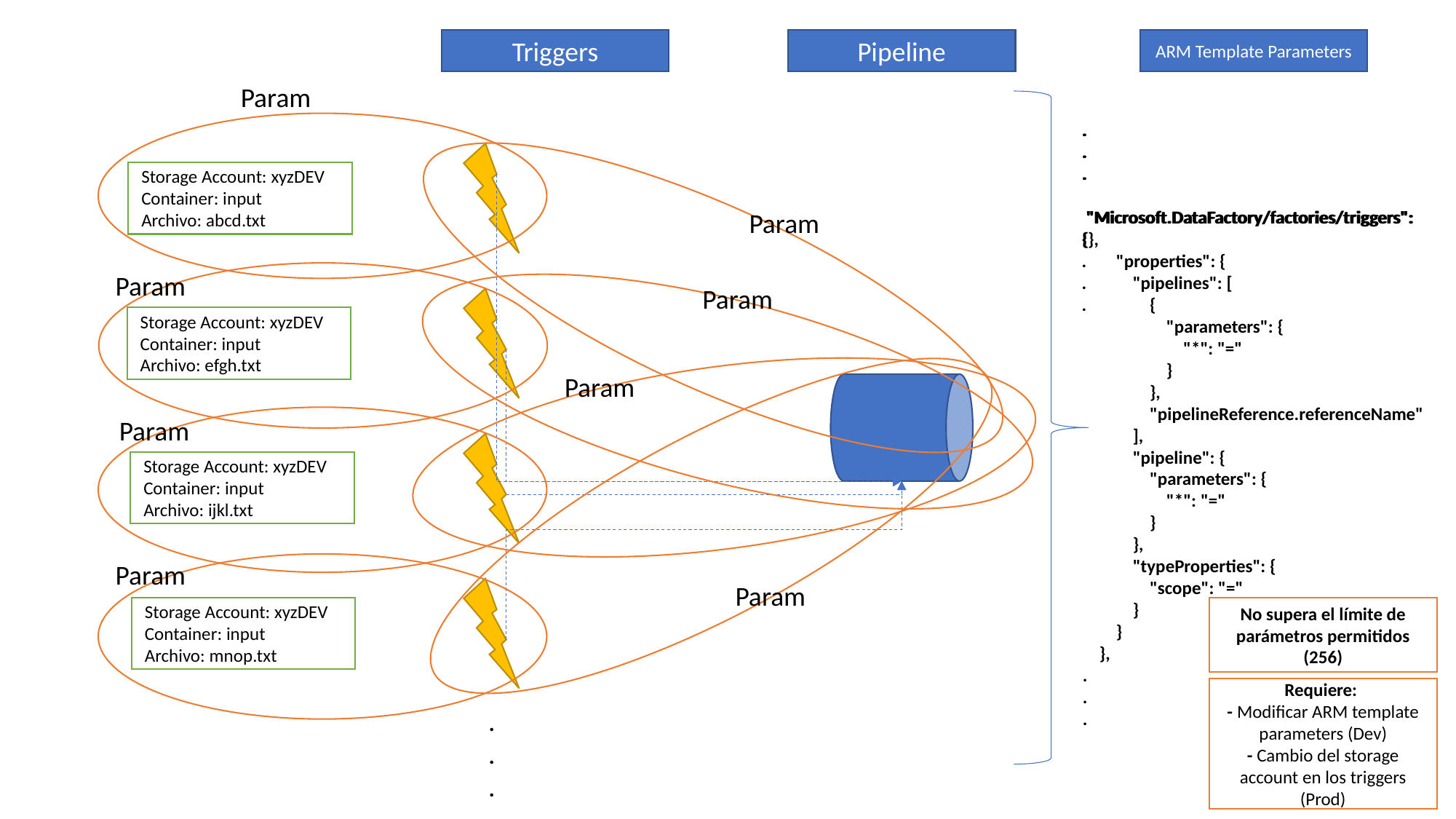

Pipeline
ARM Template Parameters
Triggers
Param

.
.
.

 "Microsoft.DataFactory/factories/triggers": {},
.
.
.

.
.
.

 "Microsoft.DataFactory/factories/triggers": {
        "properties": {
            "pipelines": [
                {
                    "parameters": {
                        "*": "="
                    }
                },
                "pipelineReference.referenceName"
            ],
            "pipeline": {
                "parameters": {
                    "*": "="
                }
            },
            "typeProperties": {
                "scope": "="
            }
        }
    },
.
.
.

Storage Account: xyzDEV
Container: input
Archivo: abcd.txt

Param

Param
Param

Storage Account: xyzDEV
Container: input
Archivo: efgh.txt

Param

Param

Param
Storage Account: xyzDEV
Container: input
Archivo: ijkl.txt

Param

Storage Account: xyzDEV
Container: input
Archivo: mnop.txt

No supera el límite de parámetros permitidos (256)
Requiere:
- Modificar ARM template parameters (Dev)
- Cambio del storage account en los triggers (Prod)
.
.
.